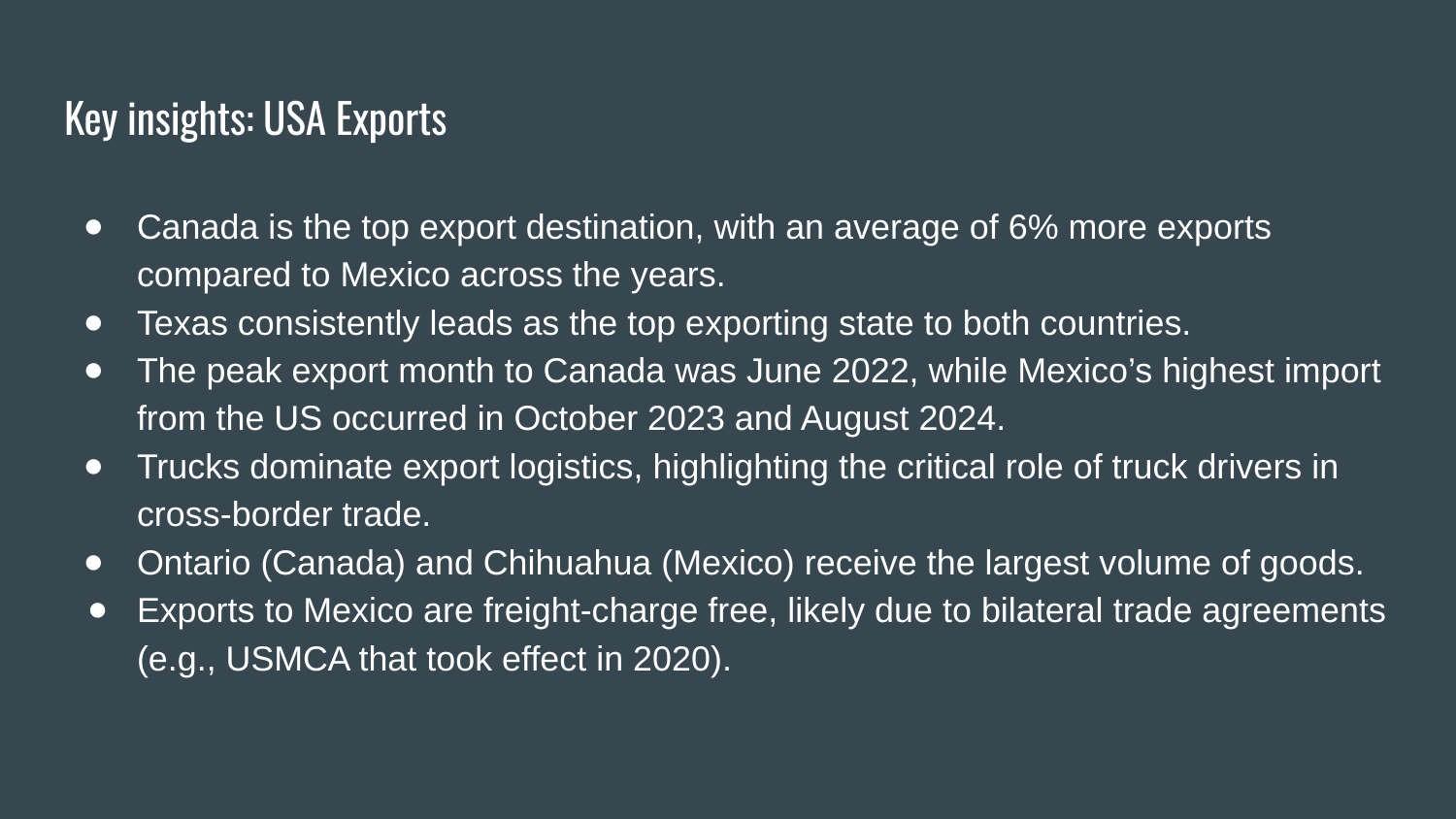

# Key insights: USA Exports
Canada is the top export destination, with an average of 6% more exports compared to Mexico across the years.
Texas consistently leads as the top exporting state to both countries.
The peak export month to Canada was June 2022, while Mexico’s highest import from the US occurred in October 2023 and August 2024.
Trucks dominate export logistics, highlighting the critical role of truck drivers in cross-border trade.
Ontario (Canada) and Chihuahua (Mexico) receive the largest volume of goods.
Exports to Mexico are freight-charge free, likely due to bilateral trade agreements (e.g., USMCA that took effect in 2020).